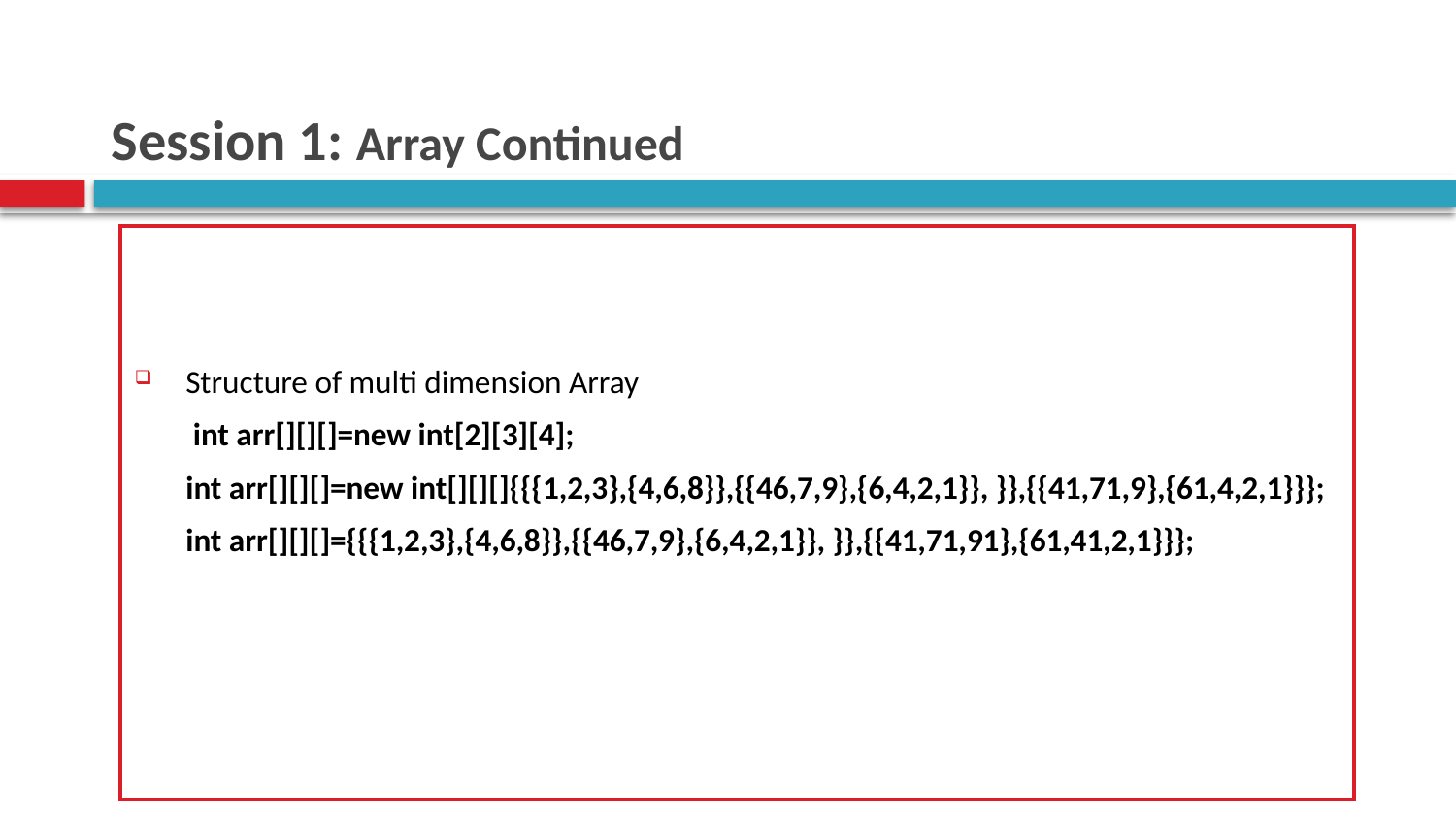

# Session 1: Array Continued
Structure of multi dimension Array
	 int arr[][][]=new int[2][3][4];
	int arr[][][]=new int[][][]{{{1,2,3},{4,6,8}},{{46,7,9},{6,4,2,1}}, }},{{41,71,9},{61,4,2,1}}};
	int arr[][][]={{{1,2,3},{4,6,8}},{{46,7,9},{6,4,2,1}}, }},{{41,71,91},{61,41,2,1}}};